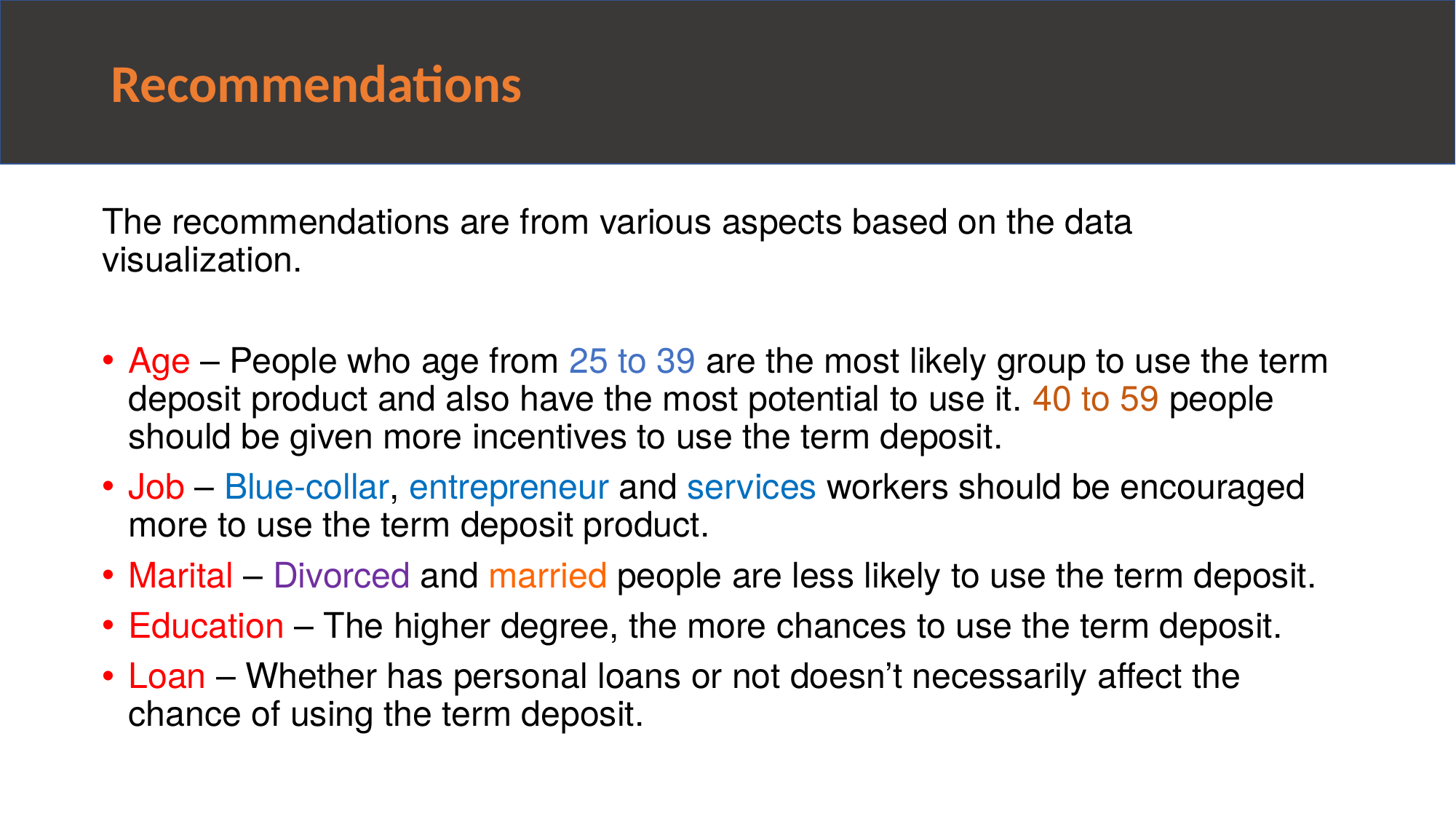

# Recommendations
The recommendations are from various aspects based on the data visualization.

Age – People who age from 25 to 39 are the most likely group to use the term deposit product and also have the most potential to use it. 40 to 59 people should be given more incentives to use the term deposit.
Job – Blue-collar, entrepreneur and services workers should be encouraged more to use the term deposit product.
Marital – Divorced and married people are less likely to use the term deposit.
Education – The higher degree, the more chances to use the term deposit.
Loan – Whether has personal loans or not doesn’t necessarily affect the chance of using the term deposit.